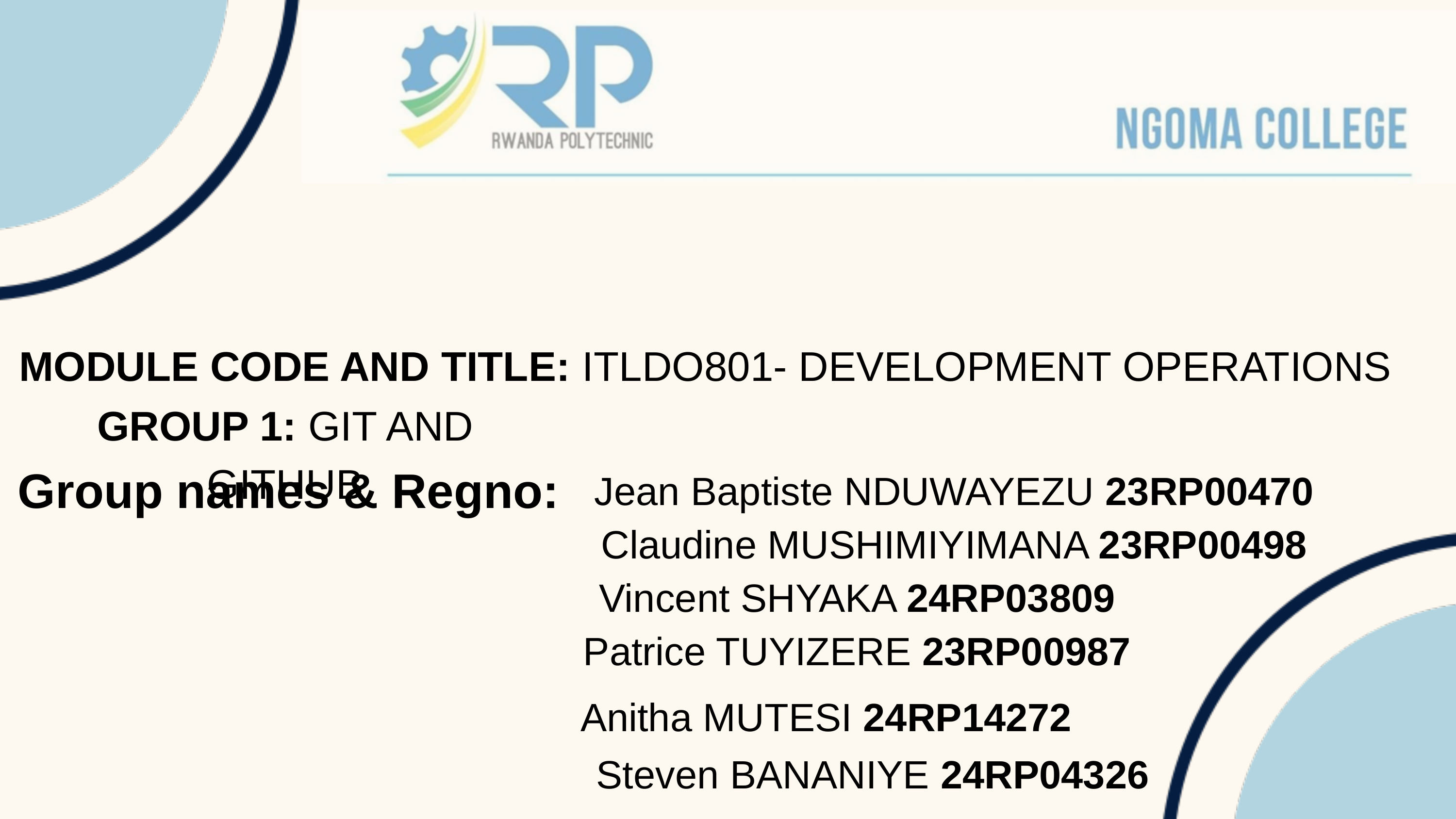

MODULE CODE AND TITLE: ITLDO801- DEVELOPMENT OPERATIONS
GROUP 1: GIT AND GITHUB
Group names & Regno:
Jean Baptiste NDUWAYEZU 23RP00470
Claudine MUSHIMIYIMANA 23RP00498

Vincent SHYAKA 24RP03809
Patrice TUYIZERE 23RP00987
Anitha MUTESI 24RP14272
Steven BANANIYE 24RP04326